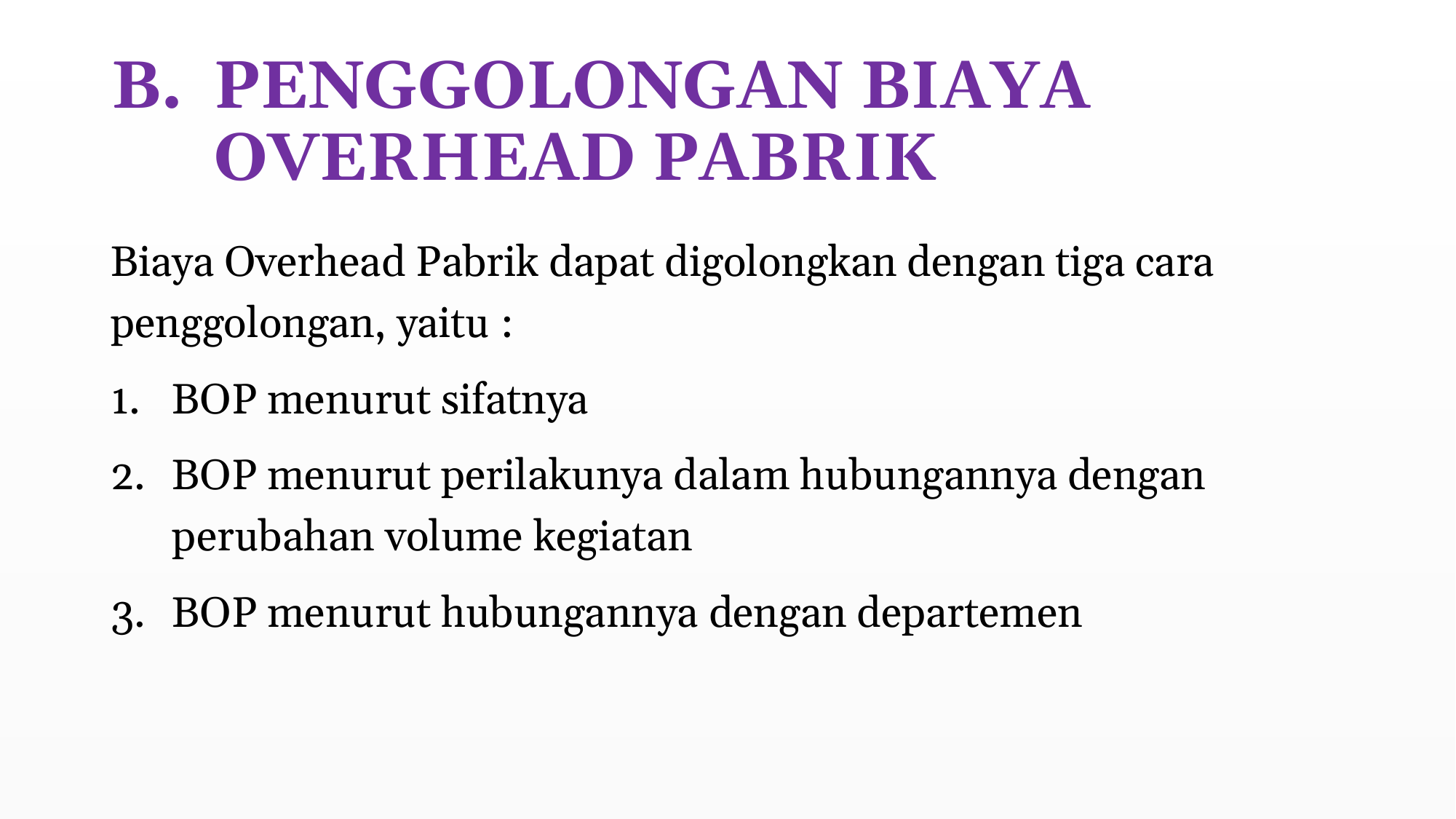

# PENGGOLONGAN BIAYA OVERHEAD PABRIK
Biaya Overhead Pabrik dapat digolongkan dengan tiga cara penggolongan, yaitu :
BOP menurut sifatnya
BOP menurut perilakunya dalam hubungannya dengan perubahan volume kegiatan
BOP menurut hubungannya dengan departemen